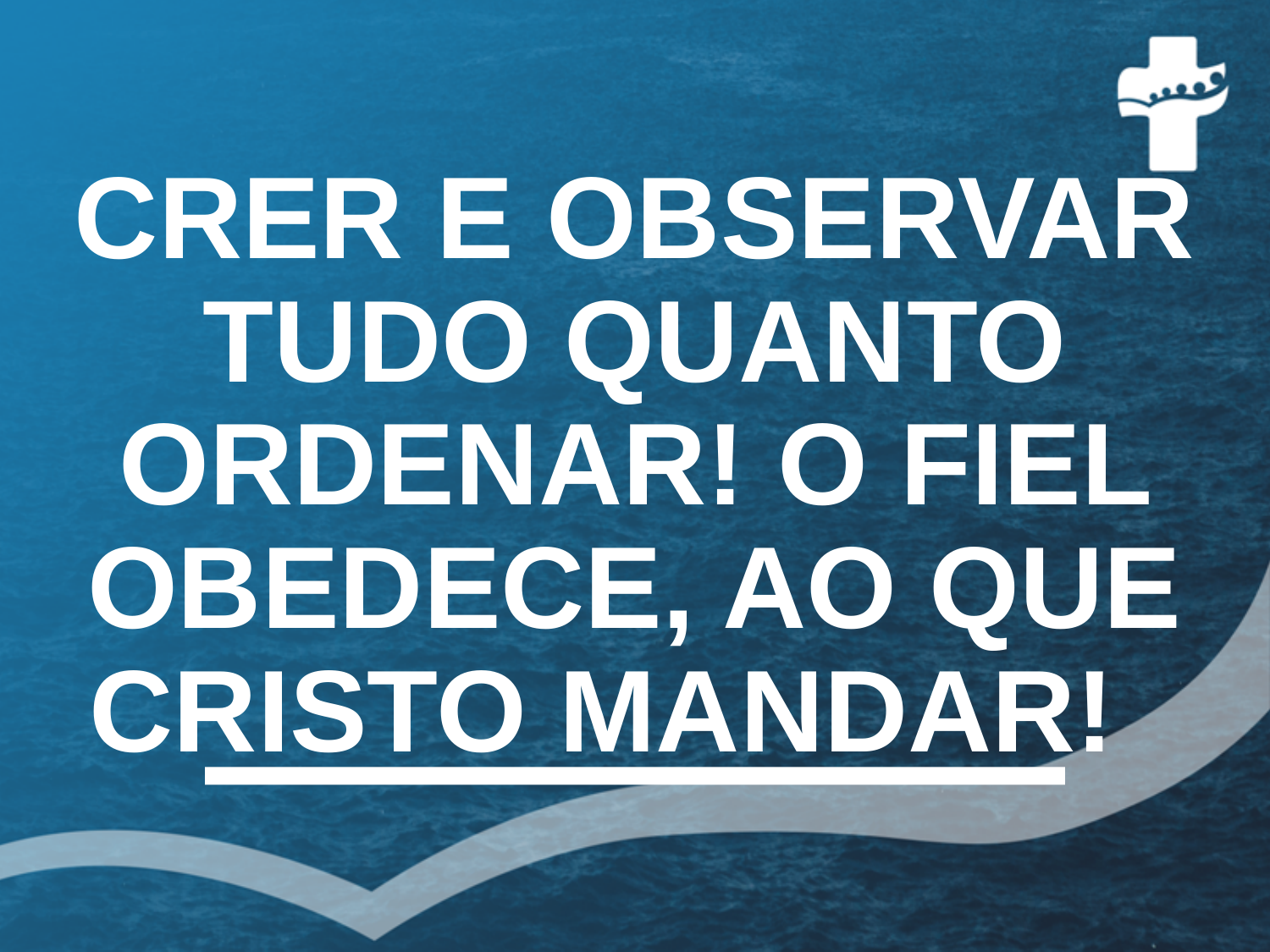

# CRER E OBSERVAR TUDO QUANTO ORDENAR! O FIEL OBEDECE, AO QUE CRISTO MANDAR!